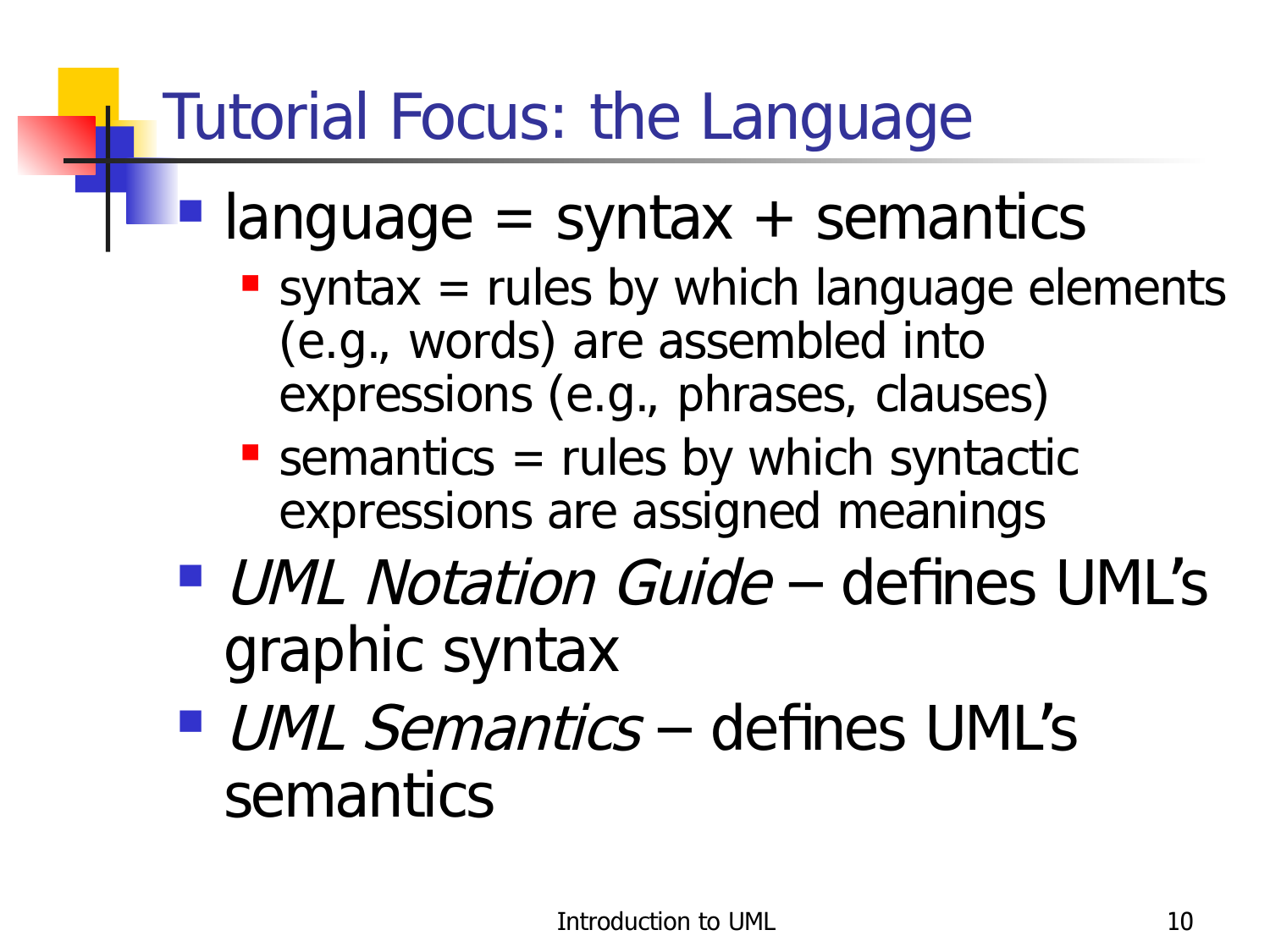

# Tutorial Focus: the Language
language = syntax + semantics
syntax = rules by which language elements (e.g., words) are assembled into expressions (e.g., phrases, clauses)
semantics = rules by which syntactic expressions are assigned meanings
UML Notation Guide – defines UML’s graphic syntax
UML Semantics – defines UML’s semantics
Introduction to UML
10